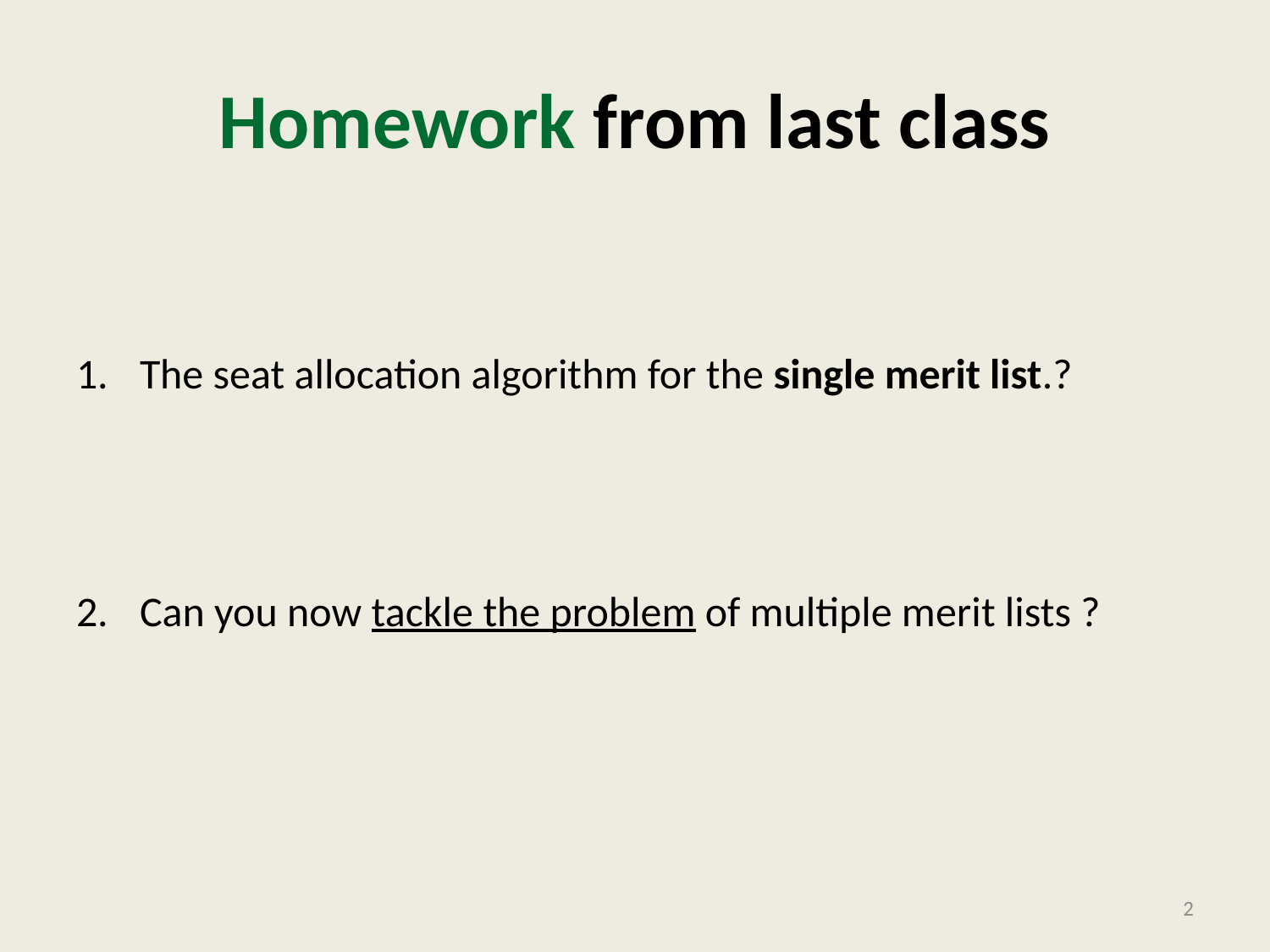

# Homework from last class

The seat allocation algorithm for the single merit list.?

Can you now tackle the problem of multiple merit lists ?

2